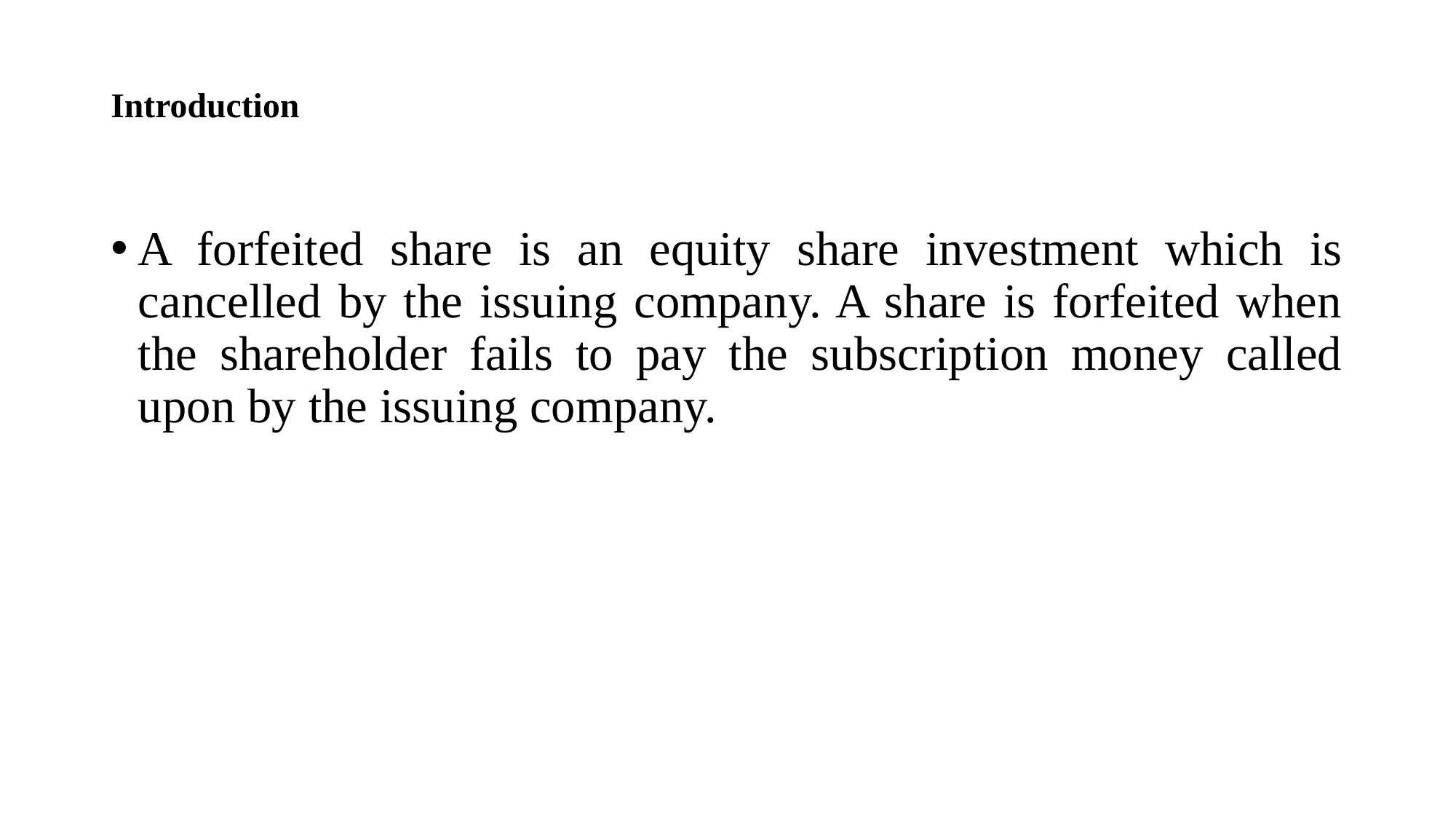

# Introduction
A forfeited share is an equity share investment which is cancelled by the issuing company. A share is forfeited when the shareholder fails to pay the subscription money called upon by the issuing company.